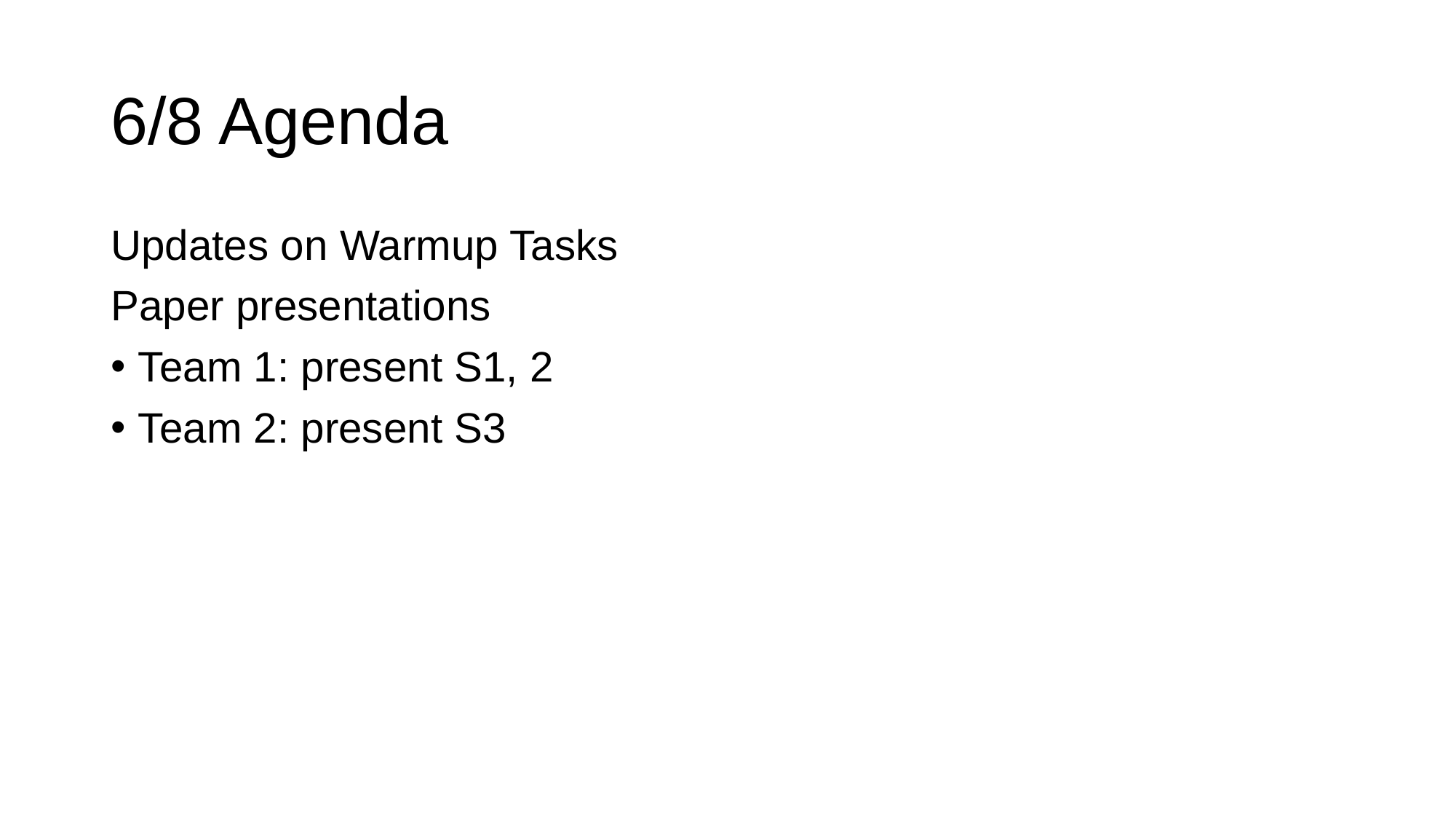

# 6/8 Agenda
Updates on Warmup Tasks
Paper presentations
Team 1: present S1, 2
Team 2: present S3